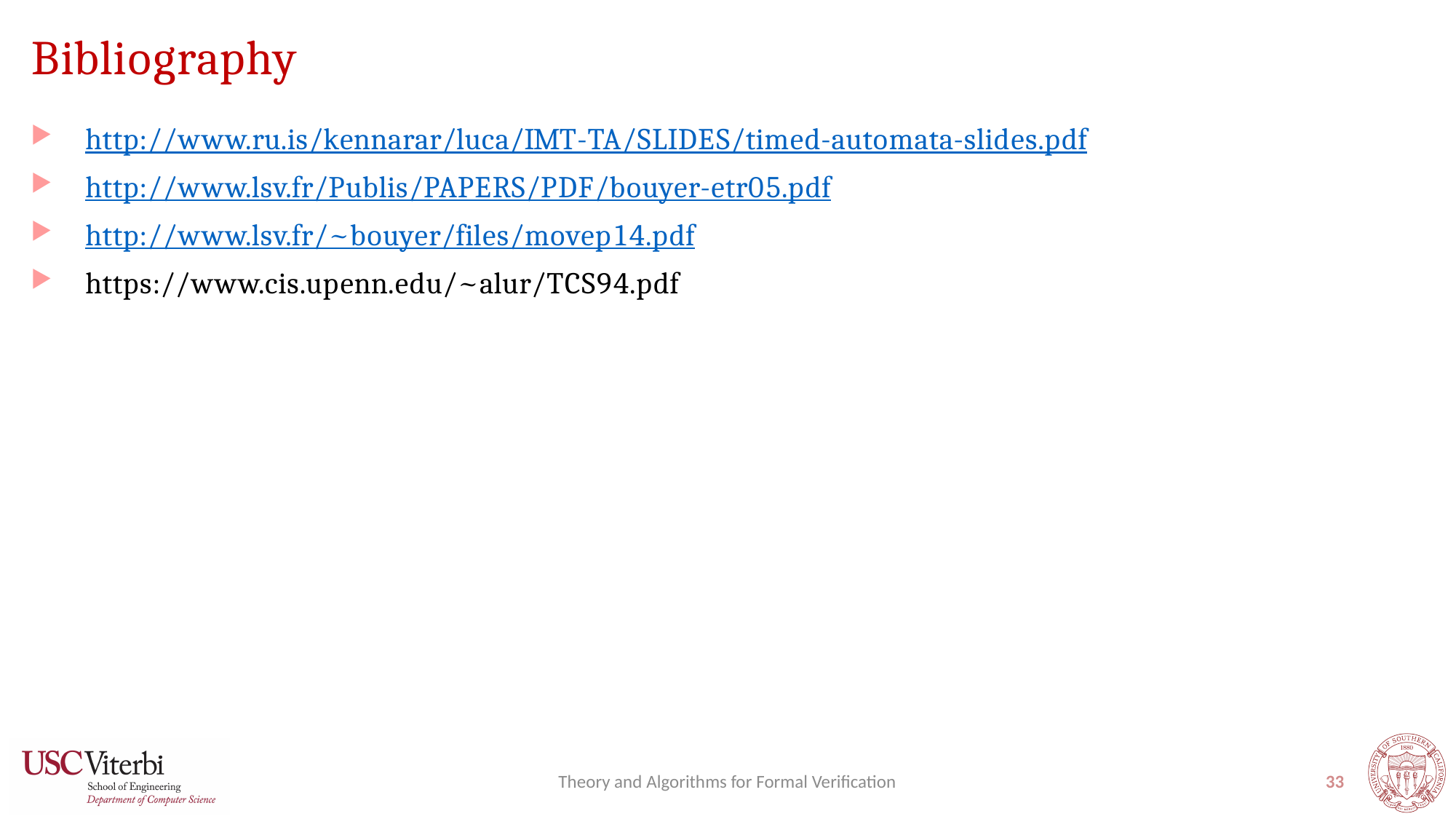

# Bibliography
http://www.ru.is/kennarar/luca/IMT-TA/SLIDES/timed-automata-slides.pdf
http://www.lsv.fr/Publis/PAPERS/PDF/bouyer-etr05.pdf
http://www.lsv.fr/~bouyer/files/movep14.pdf
https://www.cis.upenn.edu/~alur/TCS94.pdf

Theory and Algorithms for Formal Verification
33